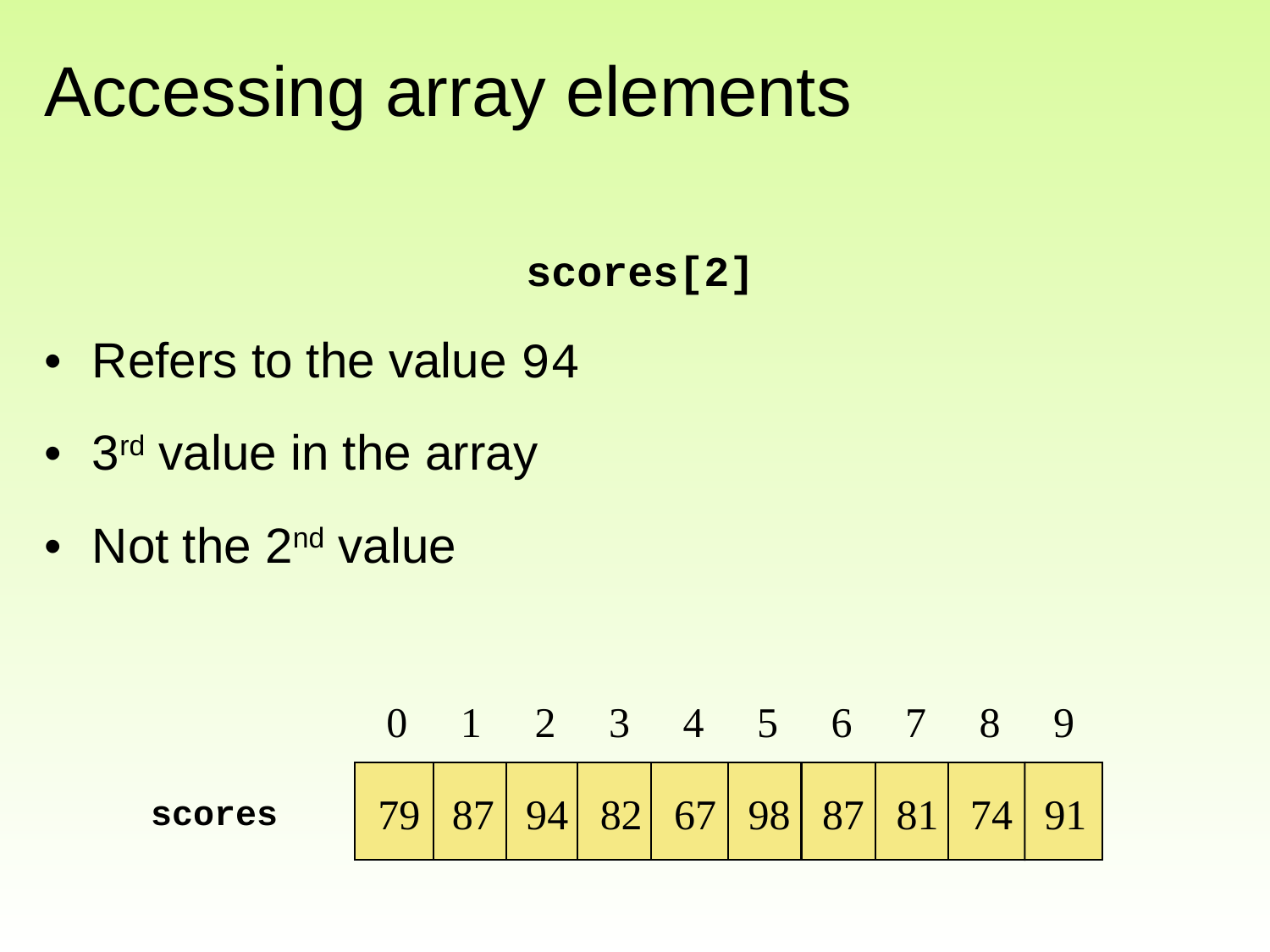

# Accessing array elements

scores[2]
Refers to the value 94
3rd value in the array
Not the 2nd value
0     1     2     3     4     5     6     7     8     9

79   87   94   82   67   98   87   81   74   91
scores